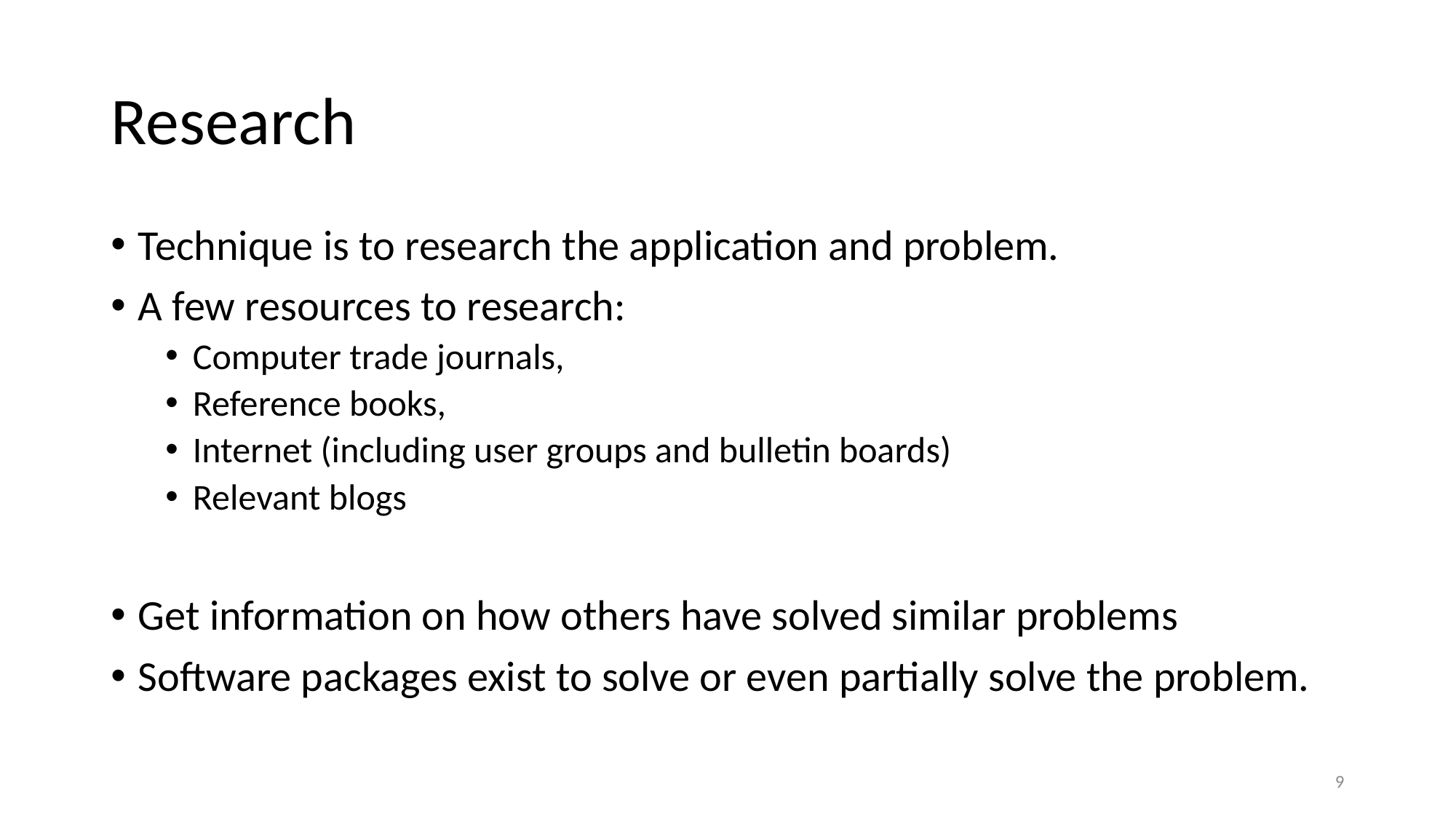

# Research
Technique is to research the application and problem.
A few resources to research:
Computer trade journals,
Reference books,
Internet (including user groups and bulletin boards)
Relevant blogs

Get information on how others have solved similar problems
Software packages exist to solve or even partially solve the problem.
9